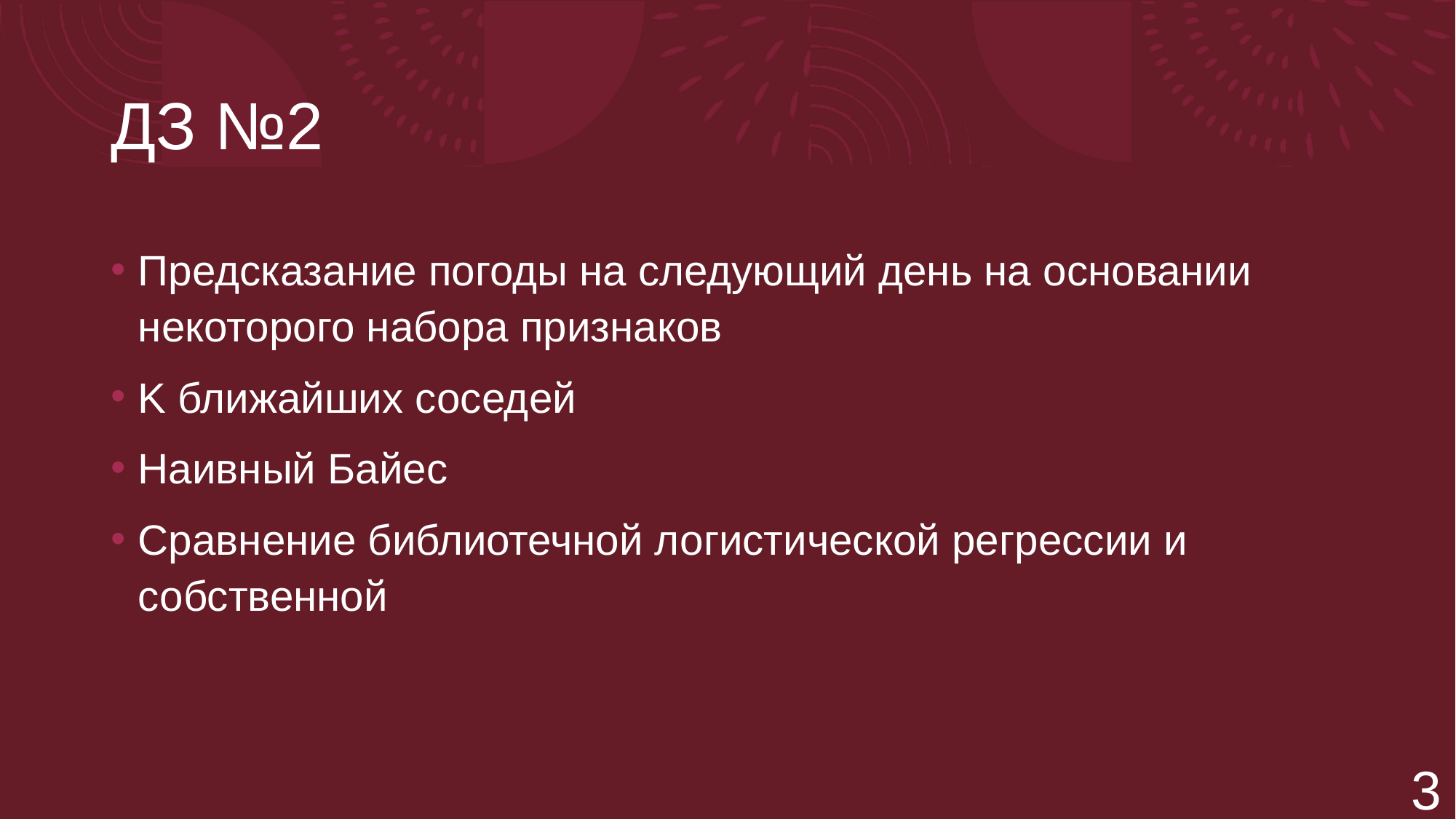

# ДЗ №2
Предсказание погоды на следующий день на основании некоторого набора признаков
K ближайших соседей
Наивный Байес
Сравнение библиотечной логистической регрессии и собственной

3